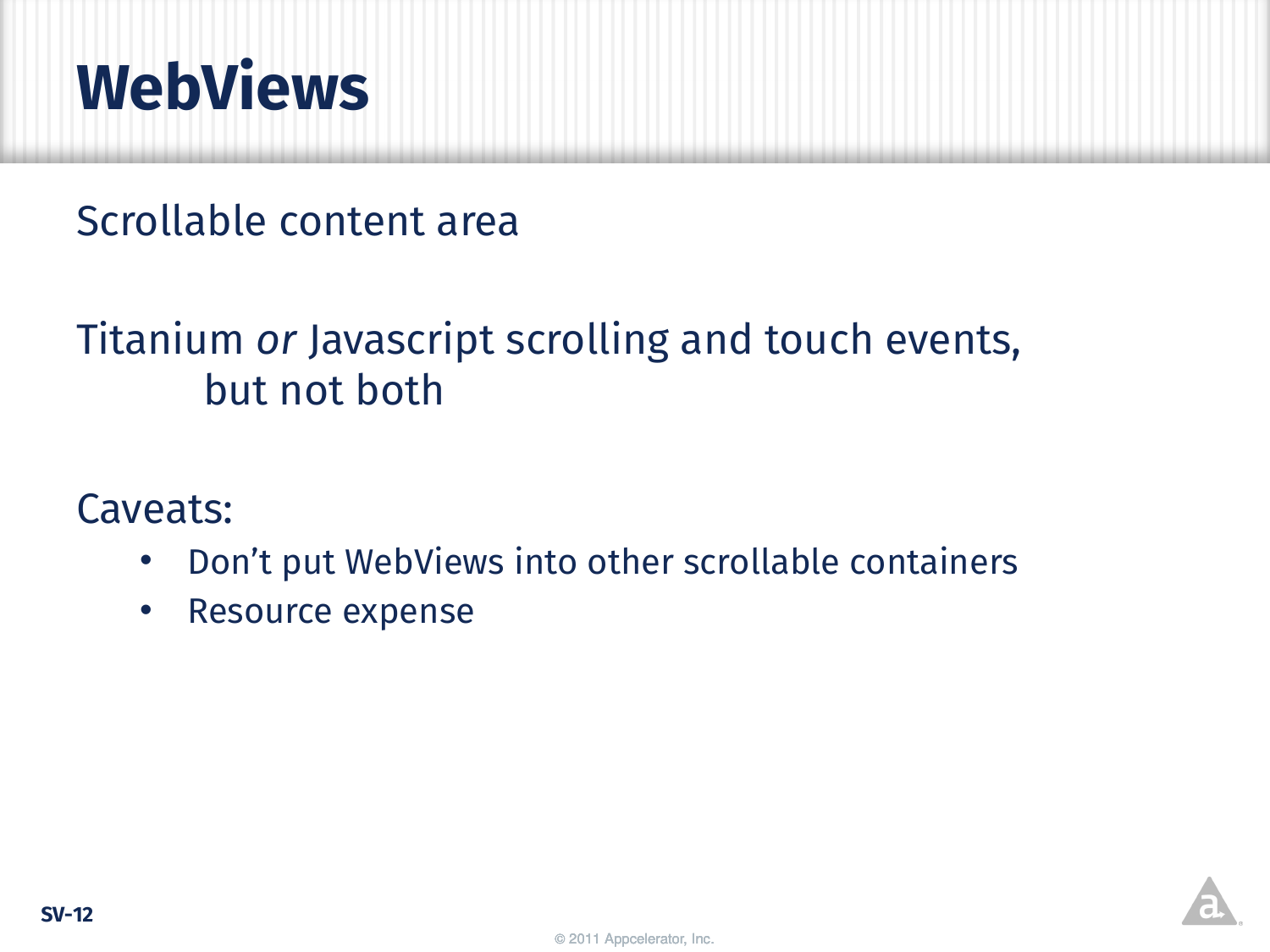

# WebViews
Scrollable content area

Titanium or Javascript scrolling and touch events,
	but not both

Caveats:
Don’t put WebViews into other scrollable containers
Resource expense
SV-12